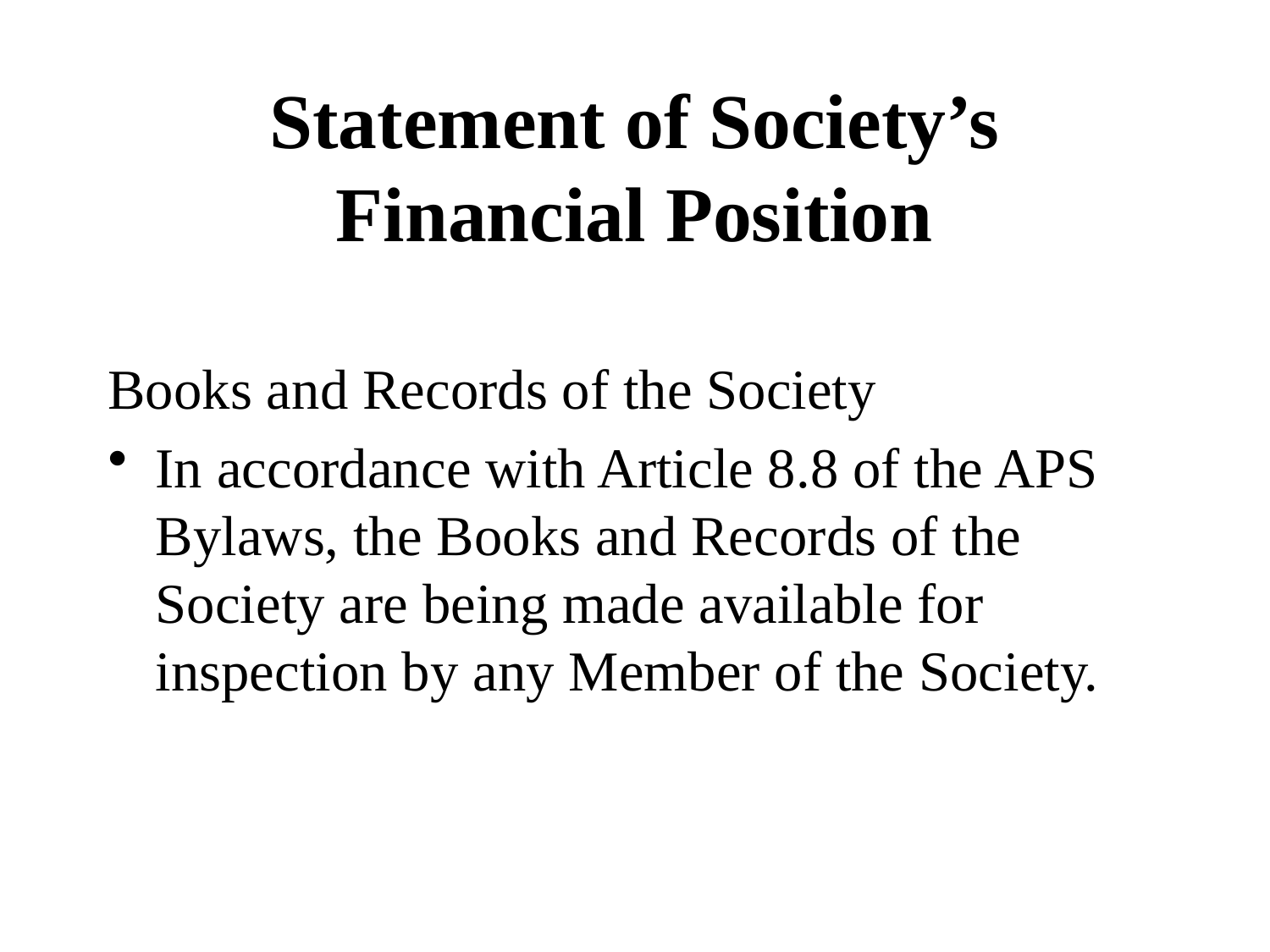

# Statement of Society’s Financial Position
Books and Records of the Society
In accordance with Article 8.8 of the APS Bylaws, the Books and Records of the Society are being made available for inspection by any Member of the Society.